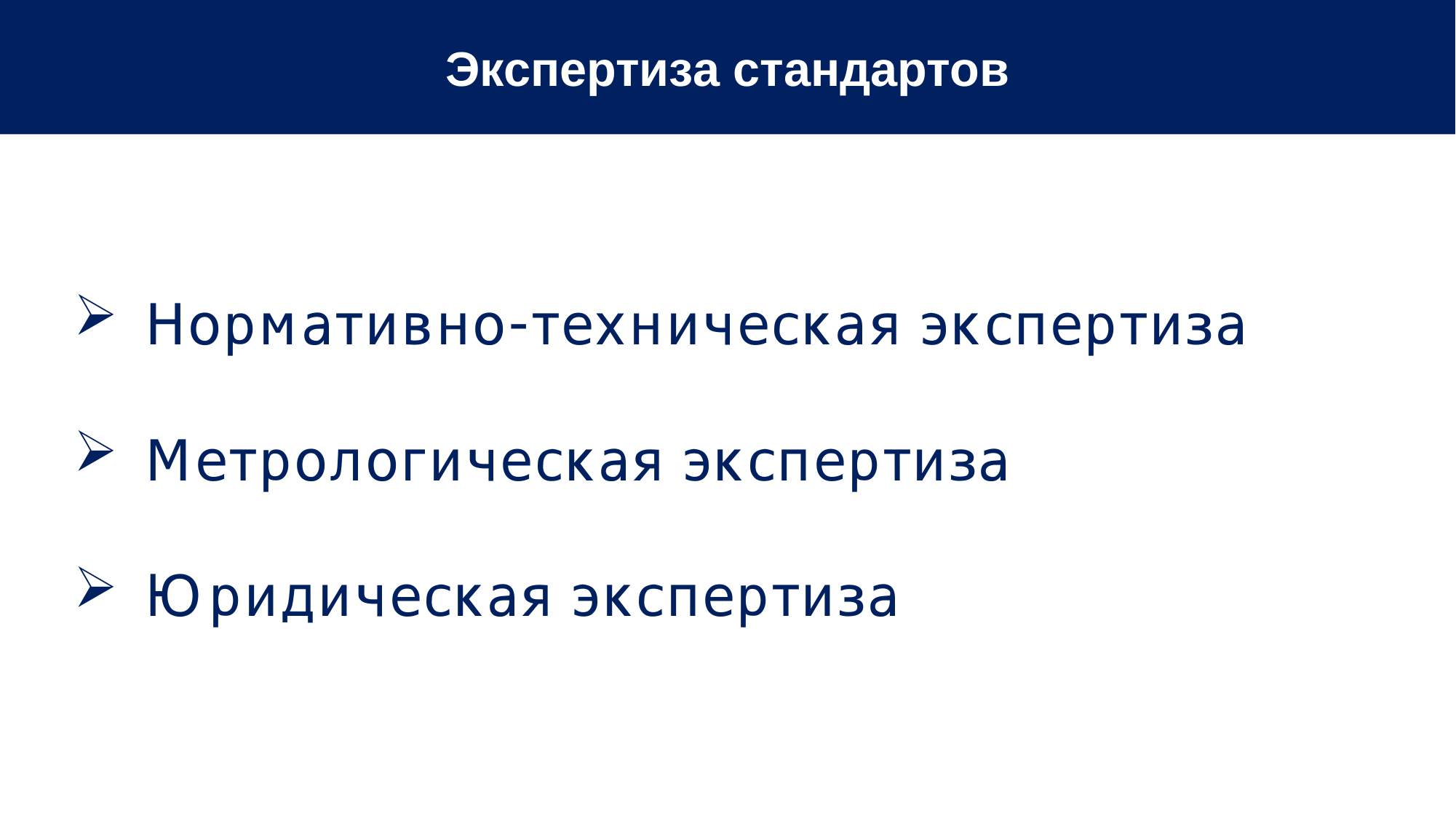

Экспертиза стандартов
Нормативно-техническая экспертиза
Метрологическая экспертиза
Юридическая экспертиза